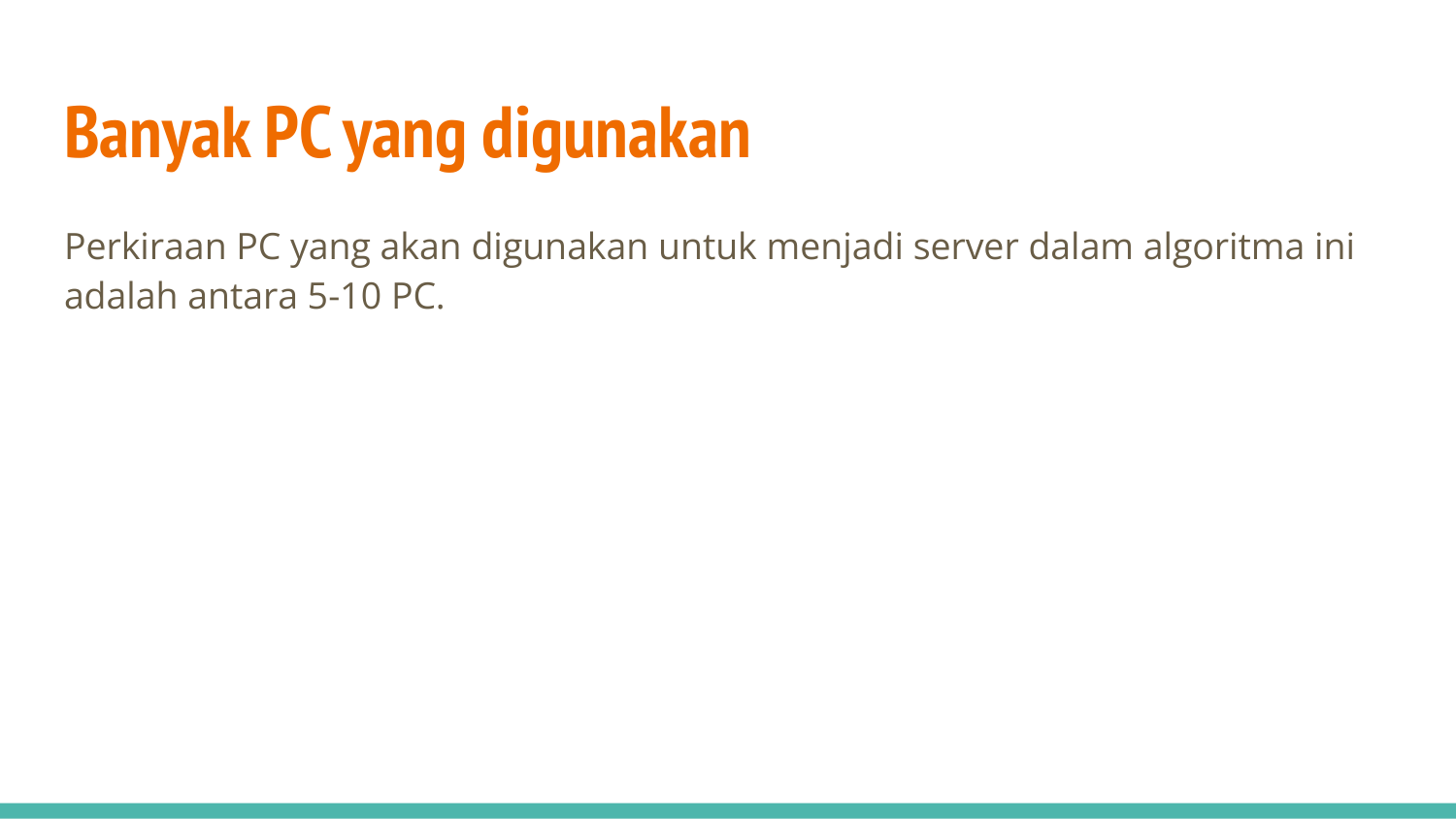

# Banyak PC yang digunakan
Perkiraan PC yang akan digunakan untuk menjadi server dalam algoritma ini adalah antara 5-10 PC.